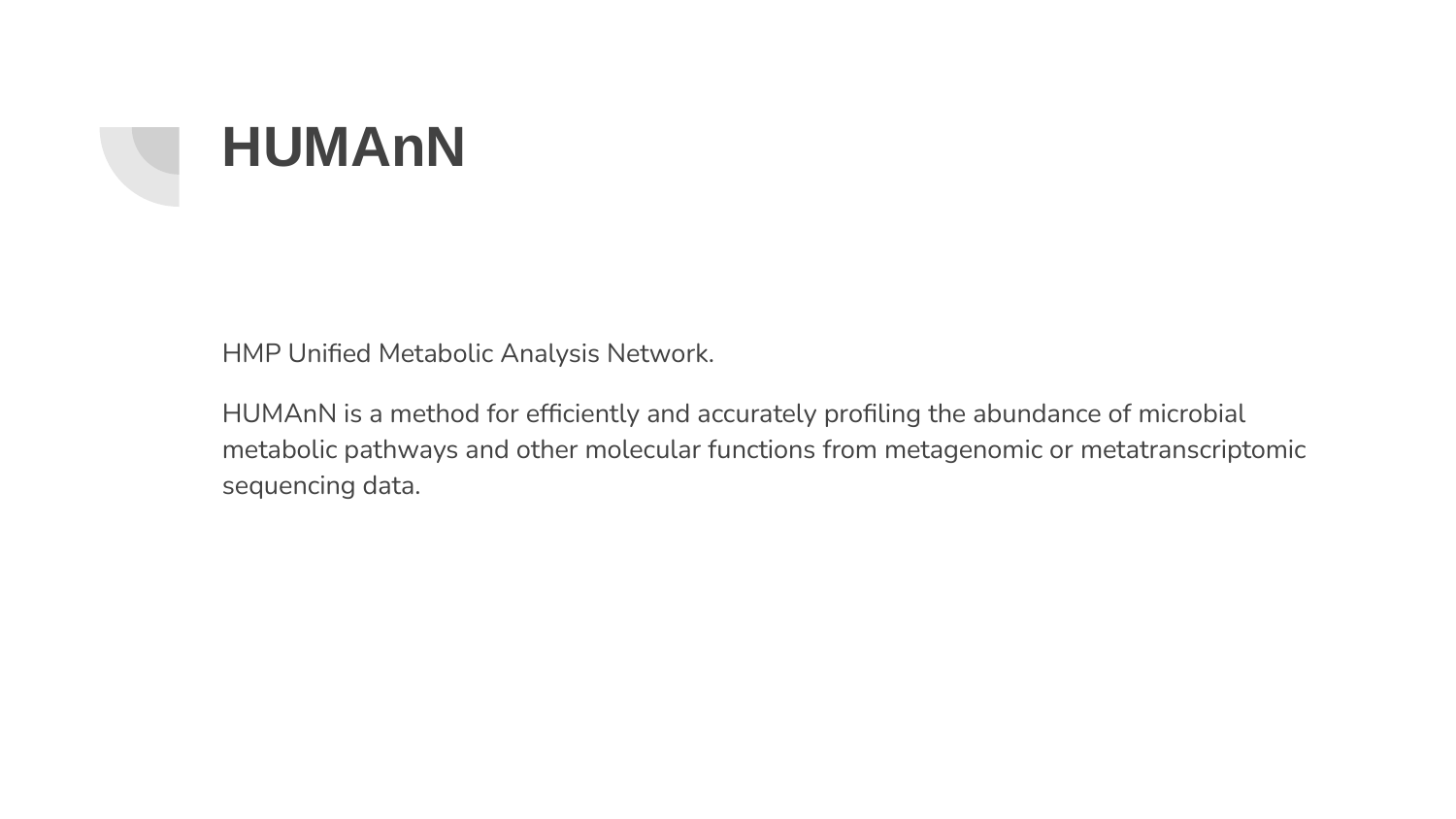

# HUMAnN
HMP Unified Metabolic Analysis Network.
HUMAnN is a method for efficiently and accurately profiling the abundance of microbial metabolic pathways and other molecular functions from metagenomic or metatranscriptomic sequencing data.